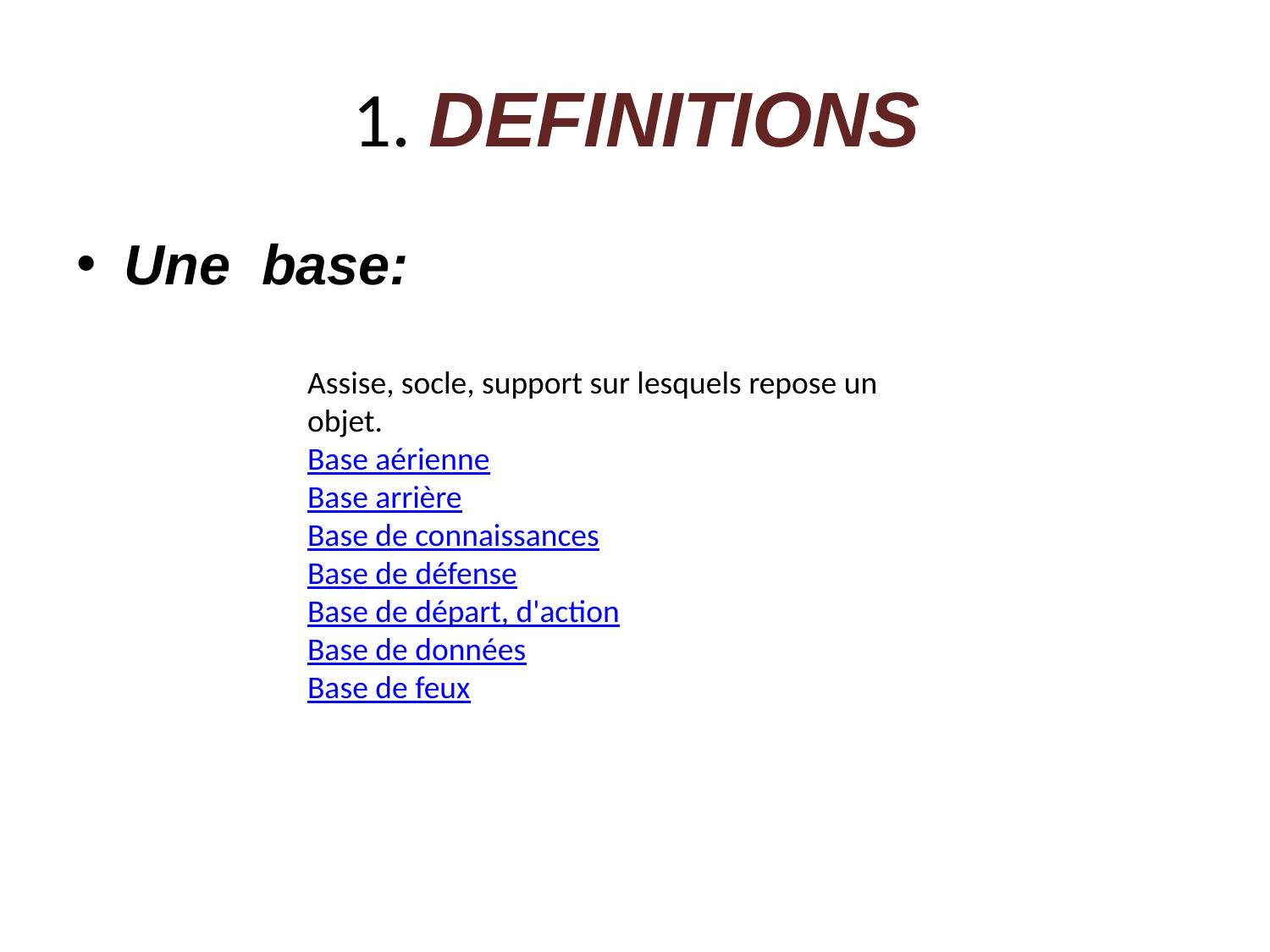

# 1. DEFINITIONS
Une  base:

Assise, socle, support sur lesquels repose un objet.
Base aérienne
Base arrière
Base de connaissances
Base de défense
Base de départ, d'action
Base de données
Base de feux